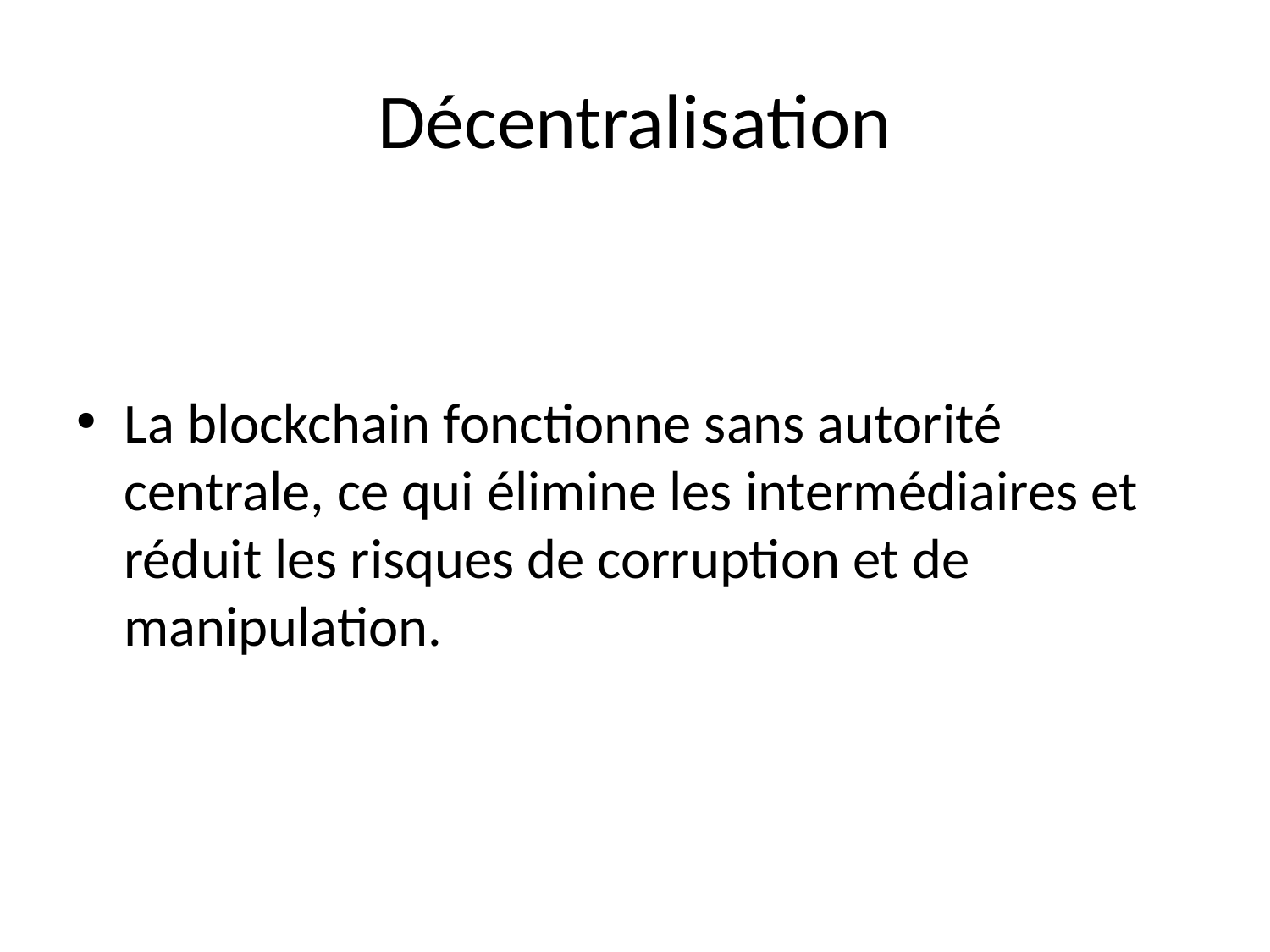

# Décentralisation

La blockchain fonctionne sans autorité centrale, ce qui élimine les intermédiaires et réduit les risques de corruption et de manipulation.